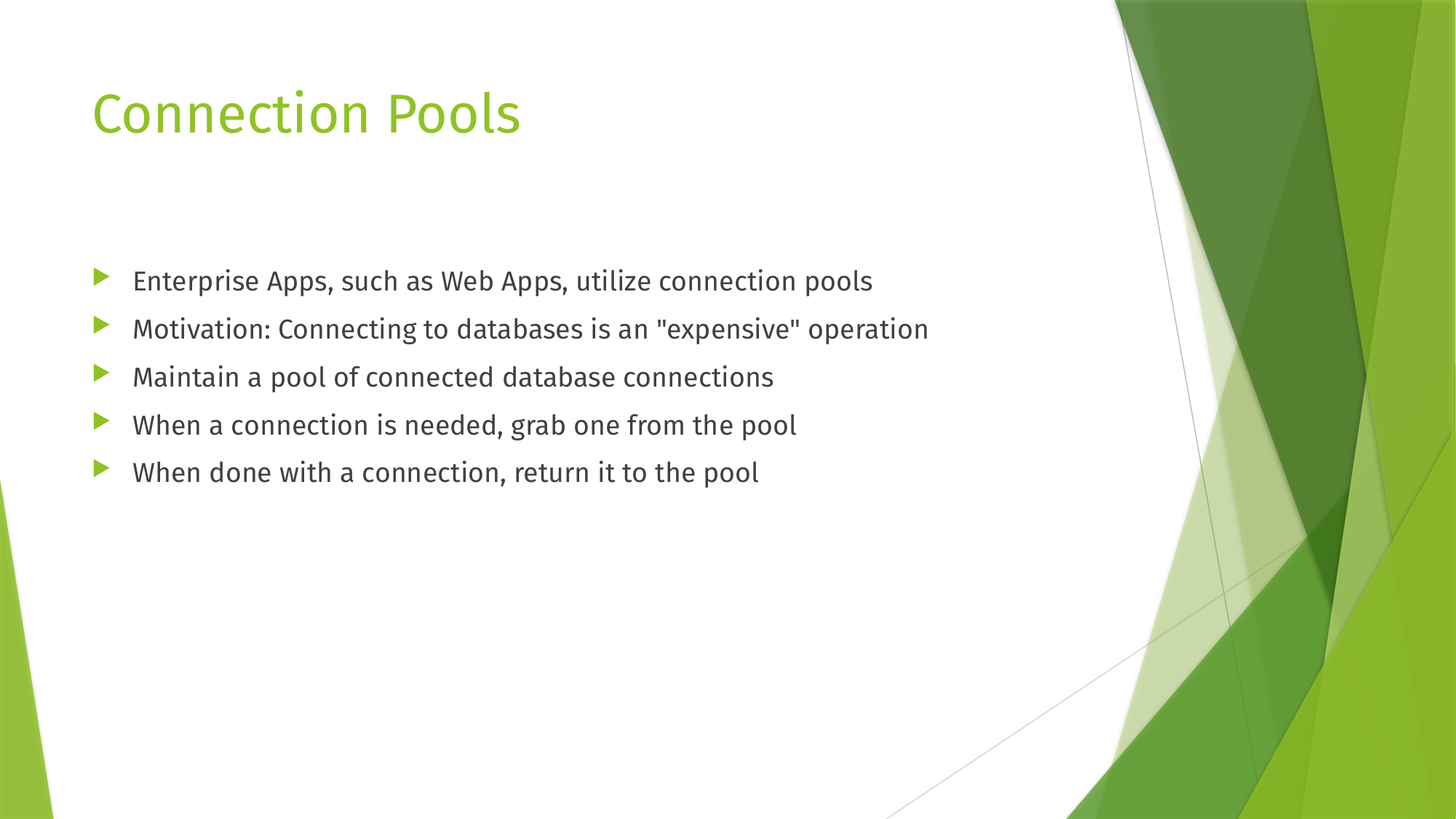

# Connection Pools
Enterprise Apps, such as Web Apps, utilize connection pools
Motivation: Connecting to databases is an "expensive" operation
Maintain a pool of connected database connections
When a connection is needed, grab one from the pool
When done with a connection, return it to the pool